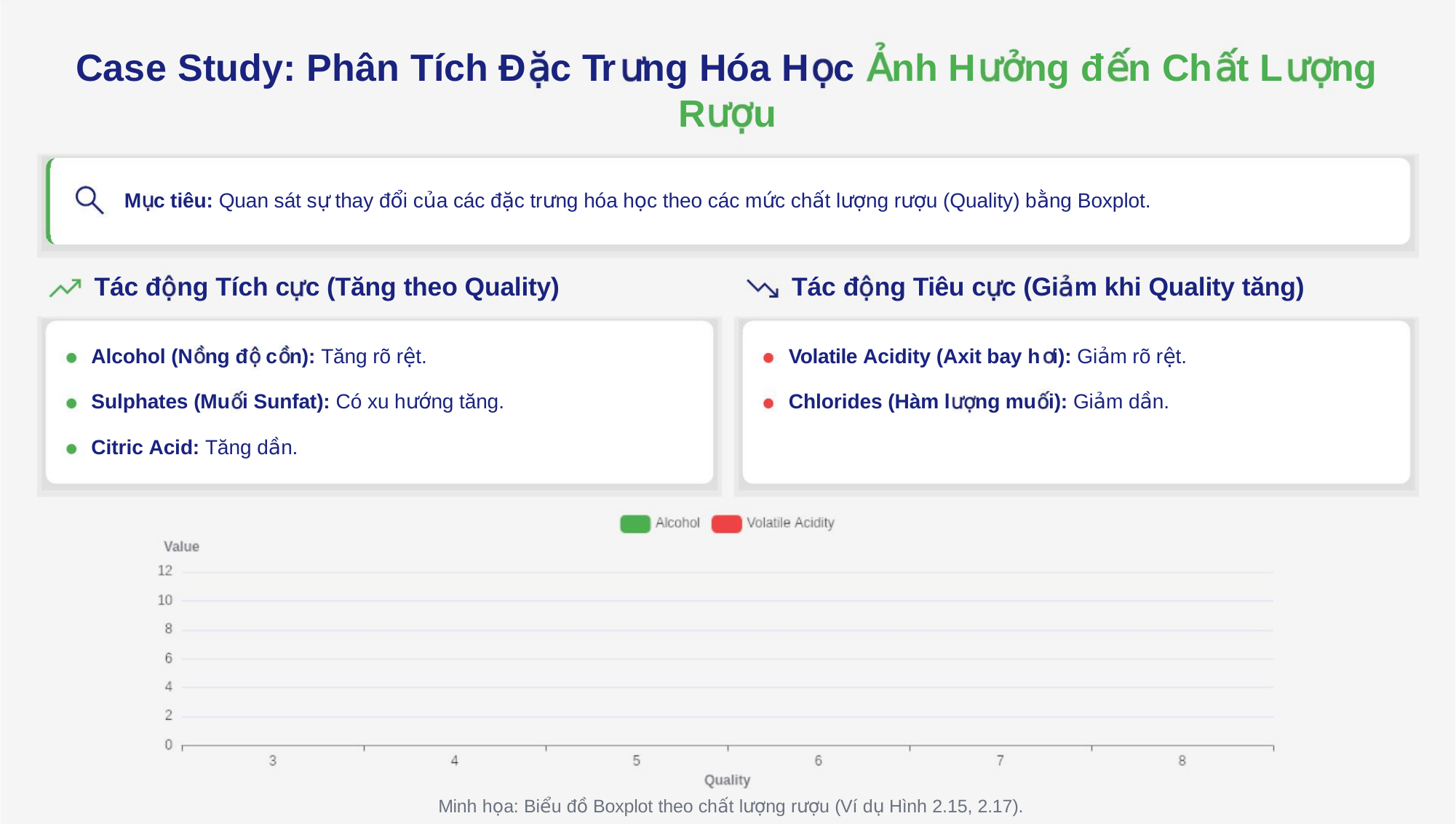

Case Study: Phân Tích Đ c Tr ng Hóa H c nh H ng đ n Ch t L ng
R u
M c tiêu: Quan sát sự thay đổi của các đặc trưng hóa học theo các mức chất lượng rượu (Quality) bằng Boxplot.
Tác đ ng Tích c c (Tăng theo Quality)
Tác đ ng Tiêu c c (Gi m khi Quality tăng)
Alcohol (N ng đ c n): Tăng rõ rệt.
Sulphates (Mu i Sunfat): Có xu hướng tăng.
Citric Acid: Tăng dần.
Volatile Acidity (Axit bay h i): Giảm rõ rệt.
Chlorides (Hàm l ng mu i): Giảm dần.
Minh họa: Biểu đồ Boxplot theo chất lượng rượu (Ví dụ Hình 2.15, 2.17).